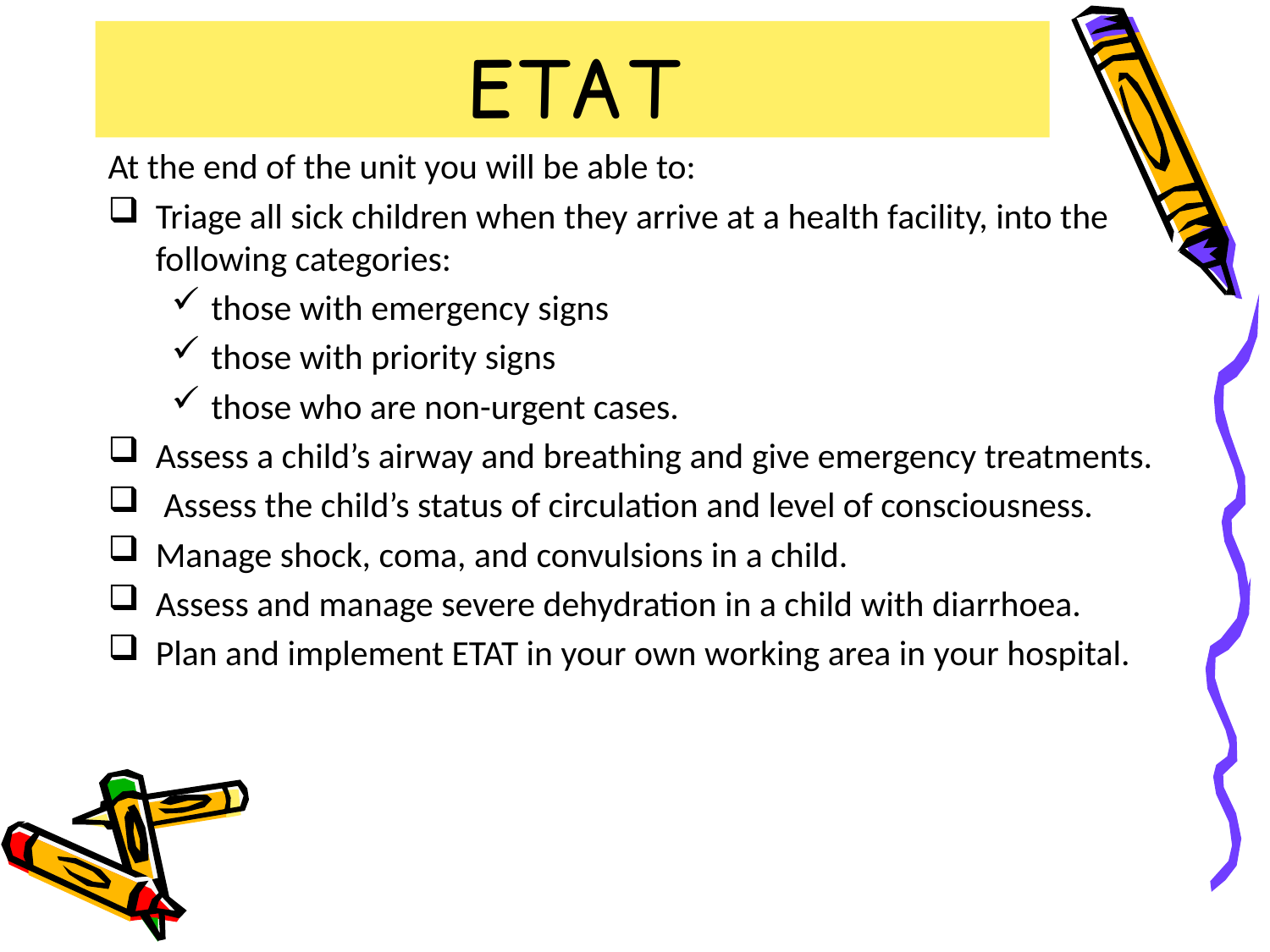

# ETAT
At the end of the unit you will be able to:
Triage all sick children when they arrive at a health facility, into the following categories:
those with emergency signs
those with priority signs
those who are non-urgent cases.
Assess a child’s airway and breathing and give emergency treatments.
 Assess the child’s status of circulation and level of consciousness.
Manage shock, coma, and convulsions in a child.
Assess and manage severe dehydration in a child with diarrhoea.
Plan and implement ETAT in your own working area in your hospital.